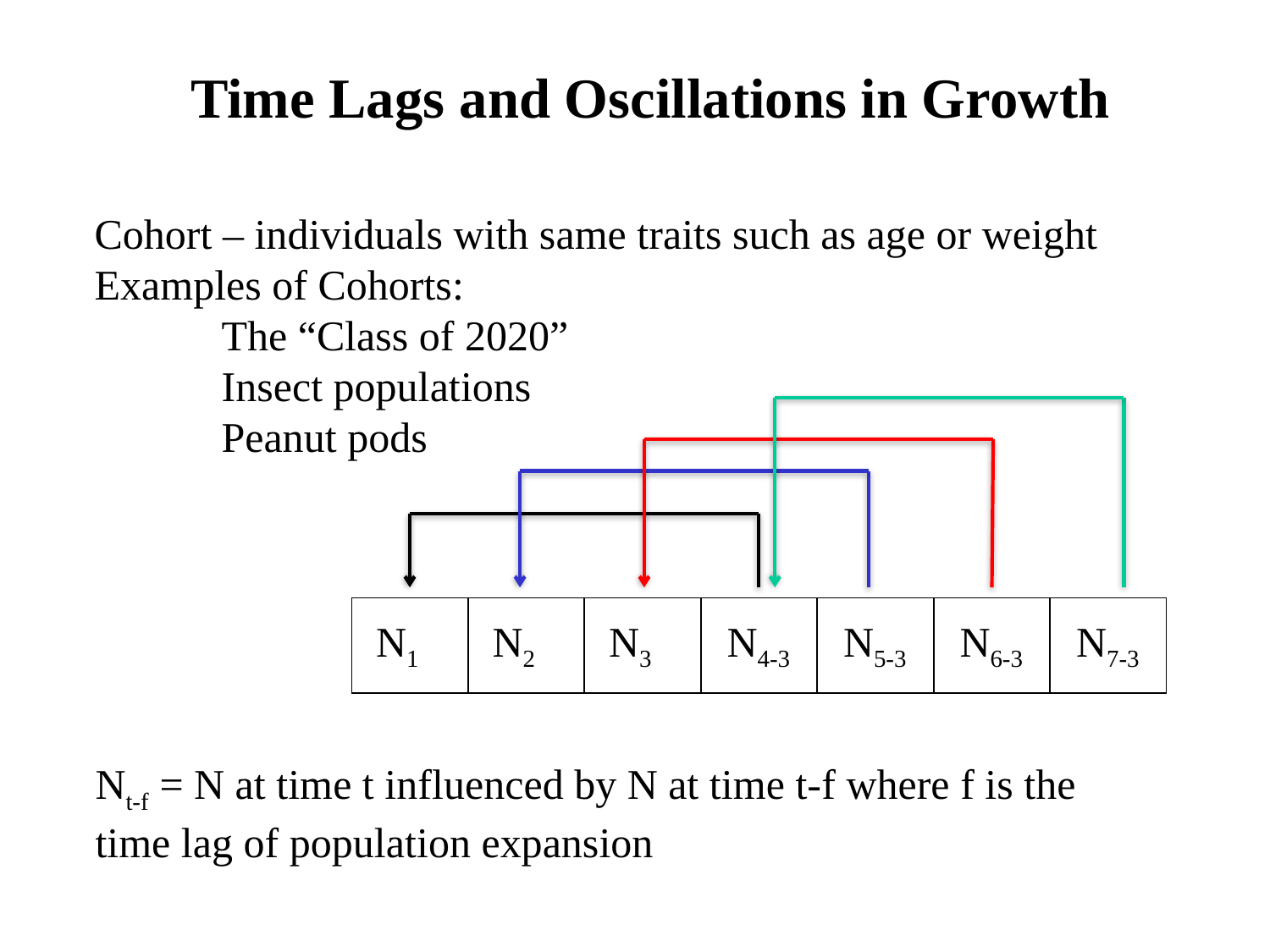

Time Lags and Oscillations in Growth
Cohort – individuals with same traits such as age or weight
Examples of Cohorts:
	The “Class of 2020”
	Insect populations
	Peanut pods

N1
N2
N3
N4-3
N5-3
N6-3
N7-3
Nt-f = N at time t influenced by N at time t-f where f is the time lag of population expansion